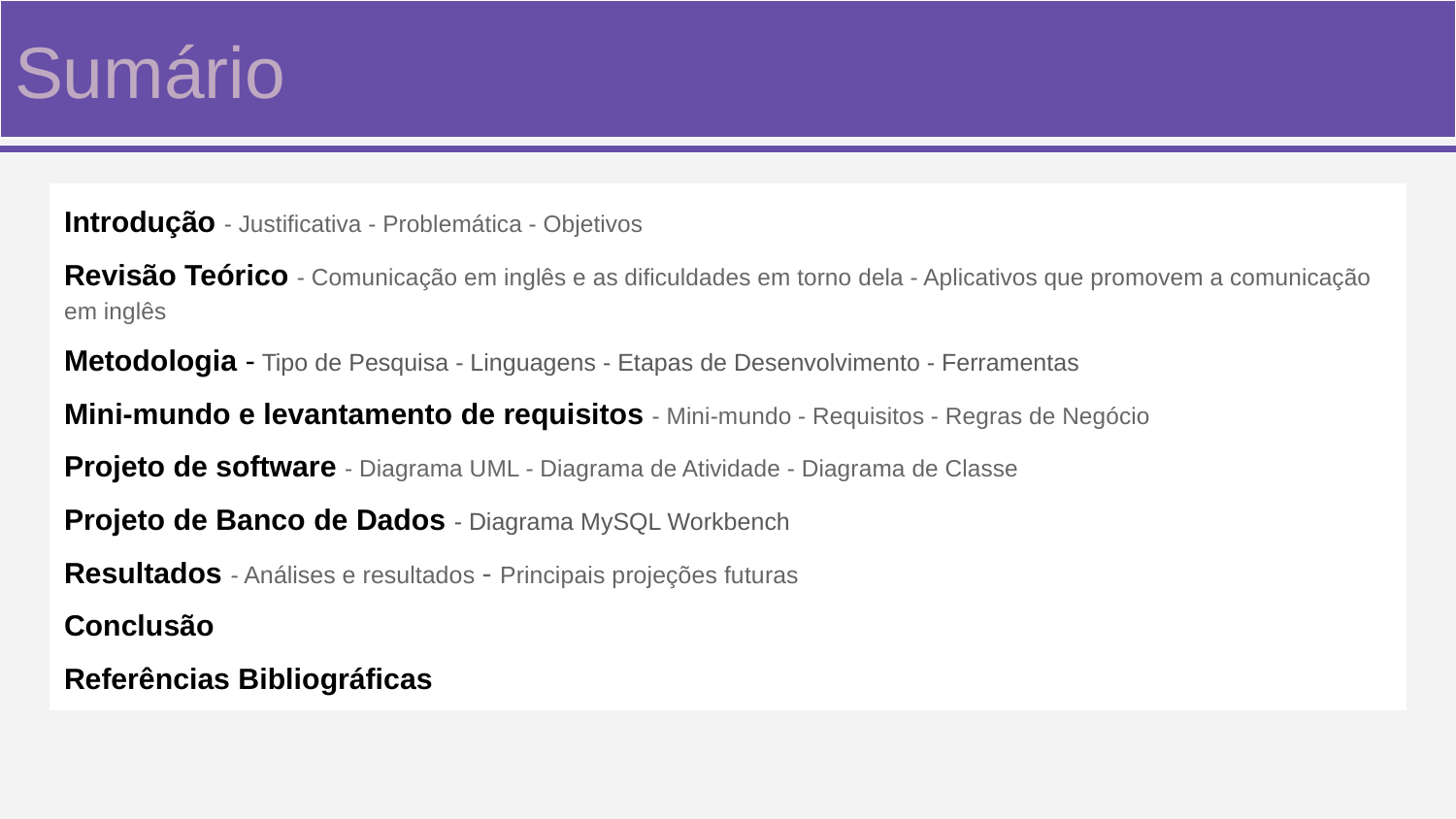

Sumário
# Súmario

Introdução - Justificativa - Problemática - Objetivos
Revisão Teórico - Comunicação em inglês e as dificuldades em torno dela - Aplicativos que promovem a comunicação em inglês
Metodologia - Tipo de Pesquisa - Linguagens - Etapas de Desenvolvimento - Ferramentas
Mini-mundo e levantamento de requisitos - Mini-mundo - Requisitos - Regras de Negócio
Projeto de software - Diagrama UML - Diagrama de Atividade - Diagrama de Classe
Projeto de Banco de Dados - Diagrama MySQL Workbench
Resultados - Análises e resultados - Principais projeções futuras
Conclusão
Referências Bibliográficas